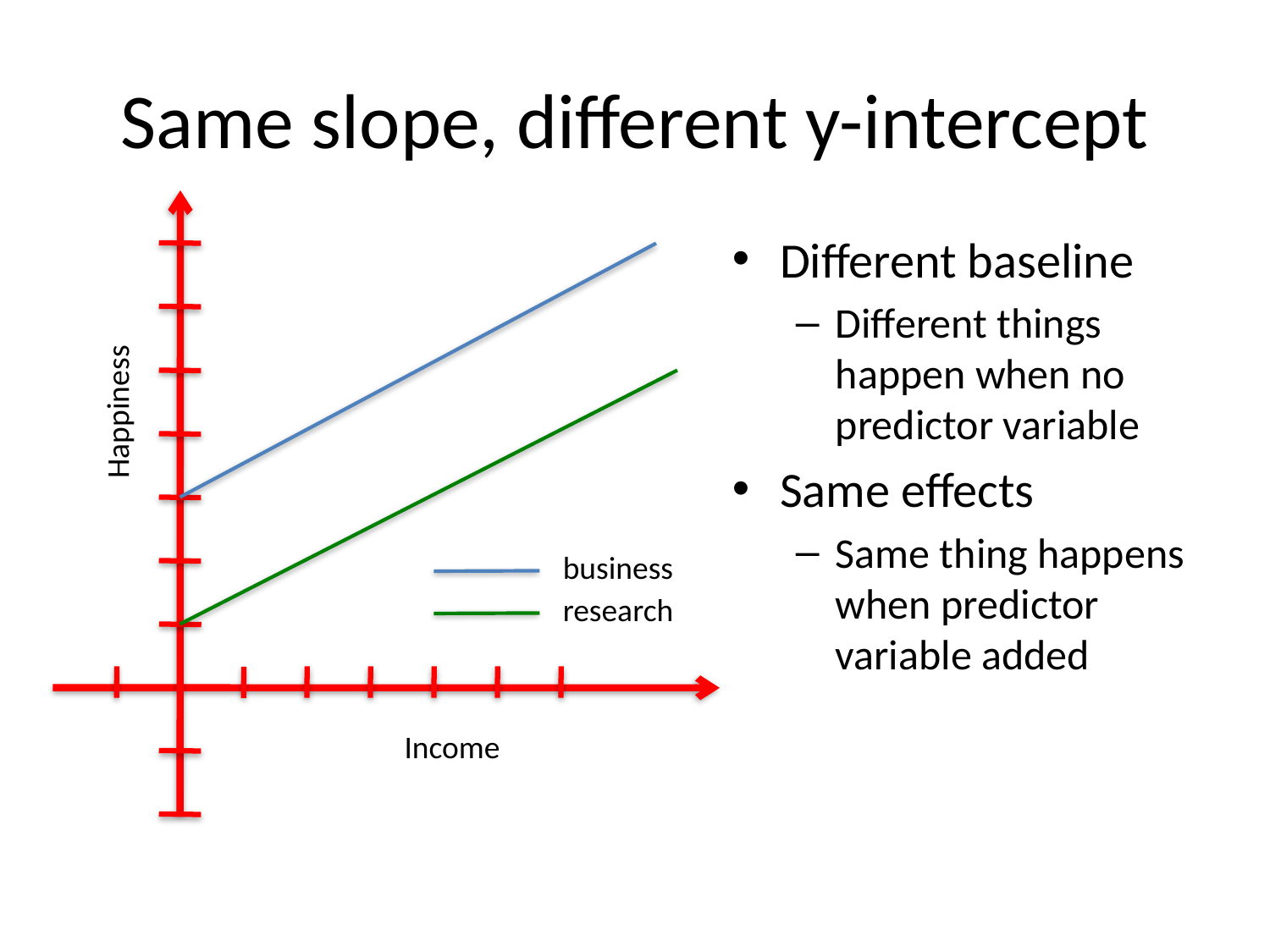

# Same slope, different y-intercept
Different baseline
Different things happen when no predictor variable
Same effects
Same thing happens when predictor variable added
Happiness
business
research
Income